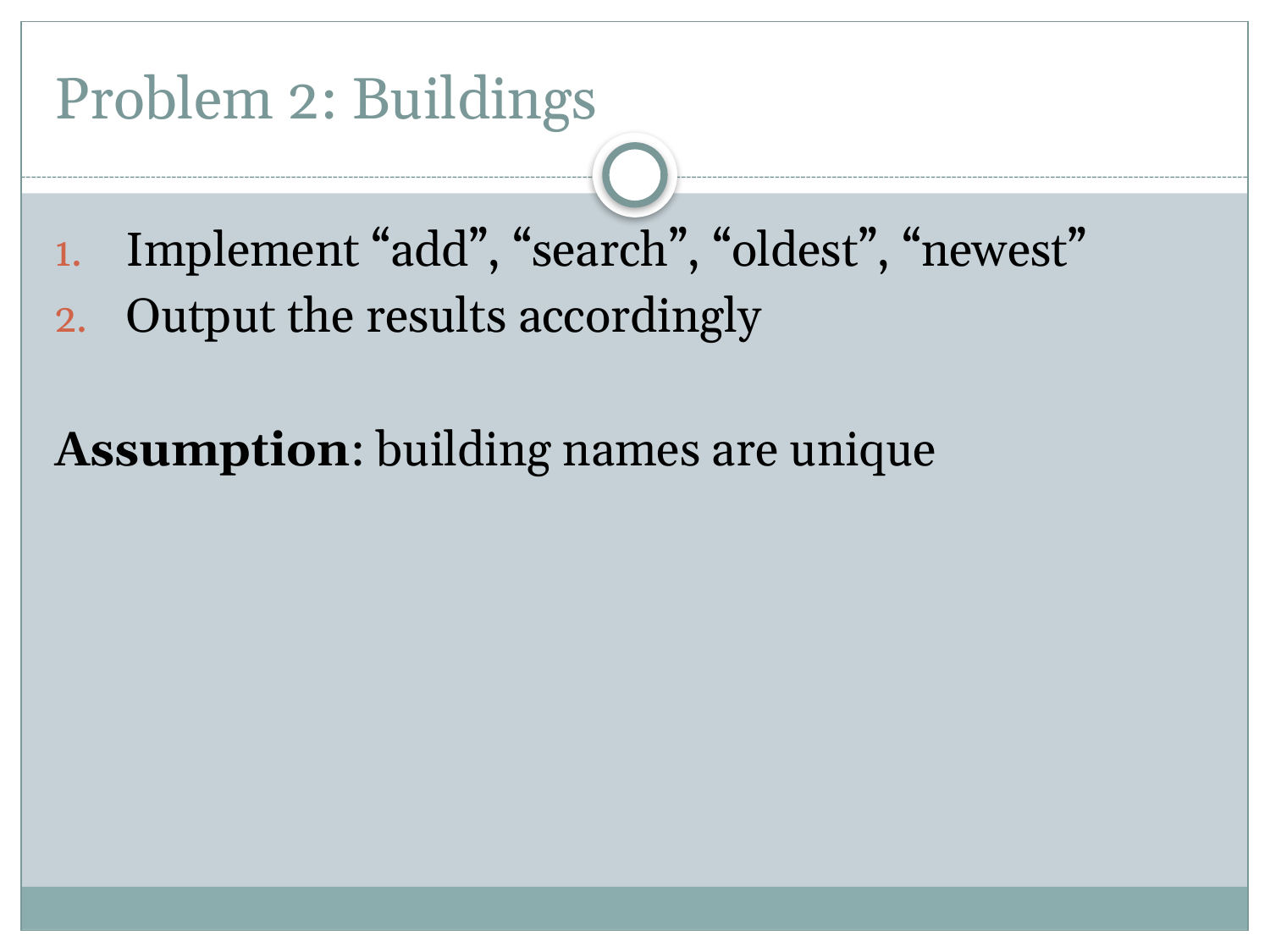

# Problem 2: Buildings
Implement “add”, “search”, “oldest”, “newest”
Output the results accordingly

Assumption: building names are unique